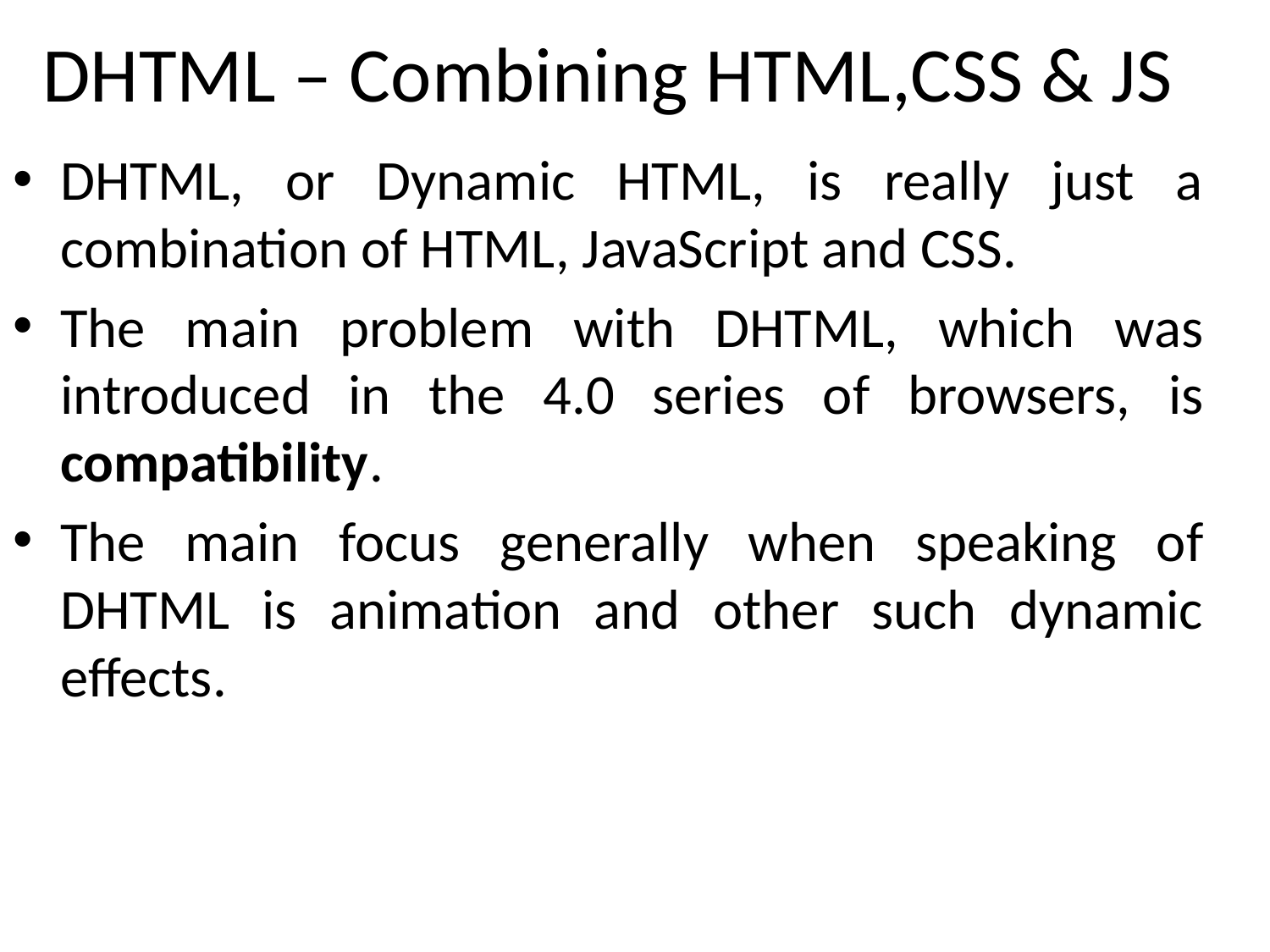

DHTML – Combining HTML,CSS & JS
DHTML, or Dynamic HTML, is really just a combination of HTML, JavaScript and CSS.
The main problem with DHTML, which was introduced in the 4.0 series of browsers, is compatibility.
The main focus generally when speaking of DHTML is animation and other such dynamic effects.